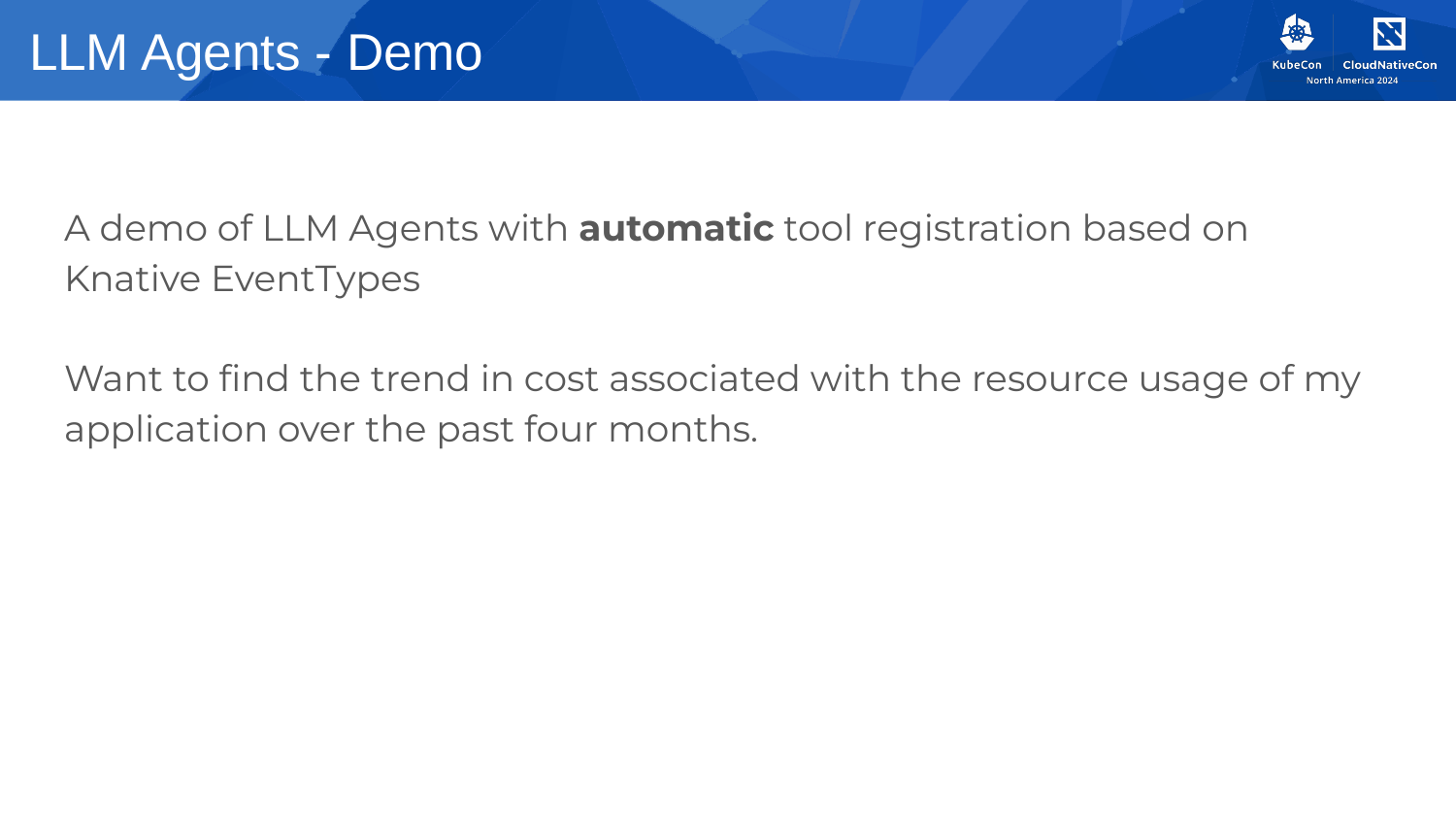

# LLM Agents - Demo
A demo of LLM Agents with automatic tool registration based on Knative EventTypes

Want to find the trend in cost associated with the resource usage of my application over the past four months.